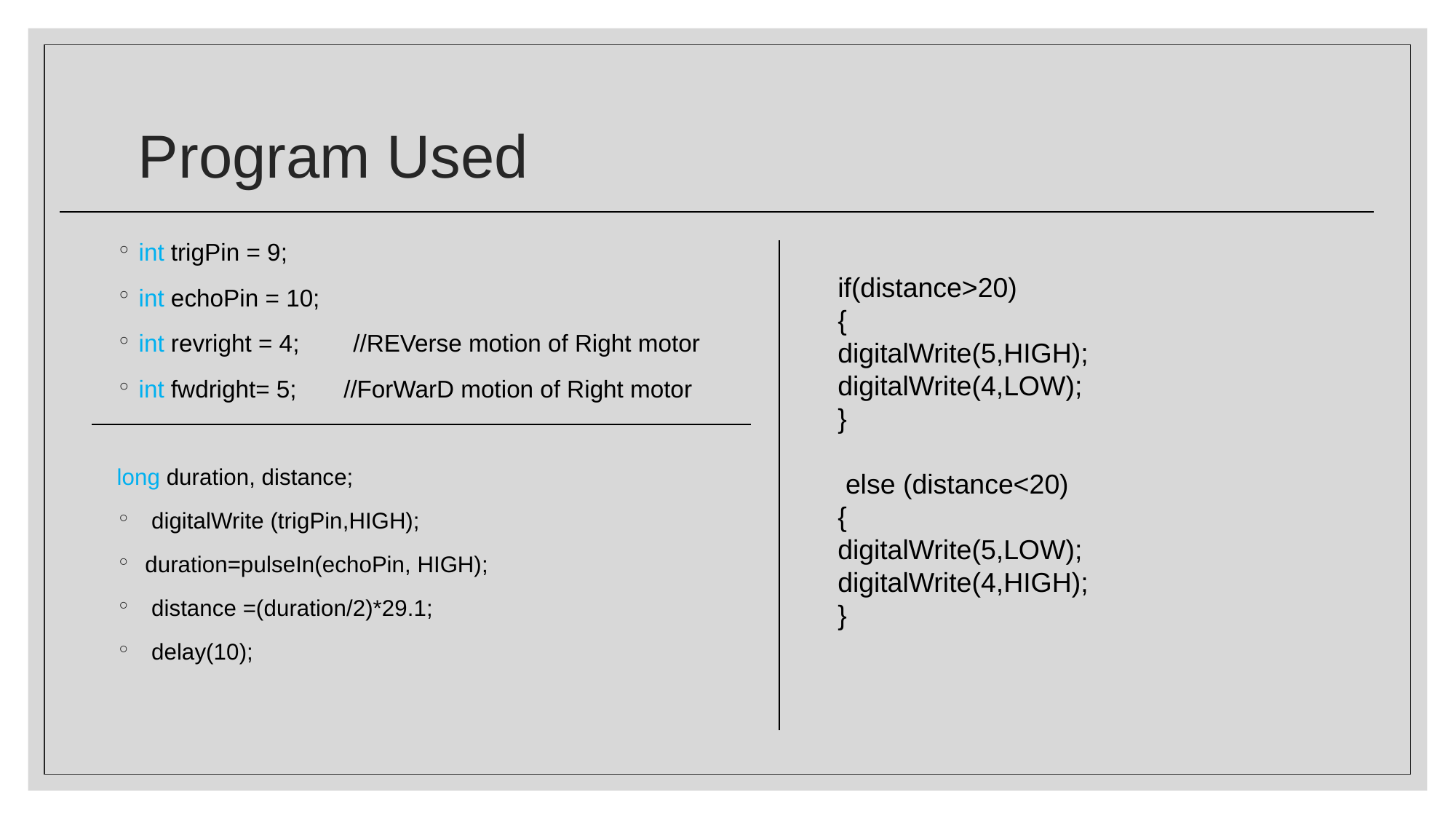

# Program Used
int trigPin = 9;
int echoPin = 10;
int revright = 4;        //REVerse motion of Right motor
int fwdright= 5;       //ForWarD motion of Right motor

long duration, distance;
  digitalWrite (trigPin,HIGH);
 duration=pulseIn(echoPin, HIGH);
  distance =(duration/2)*29.1;
  delay(10);
if(distance>20)
{
digitalWrite(5,HIGH);
digitalWrite(4,LOW);
}

 else (distance<20)
{
digitalWrite(5,LOW);
digitalWrite(4,HIGH);
}